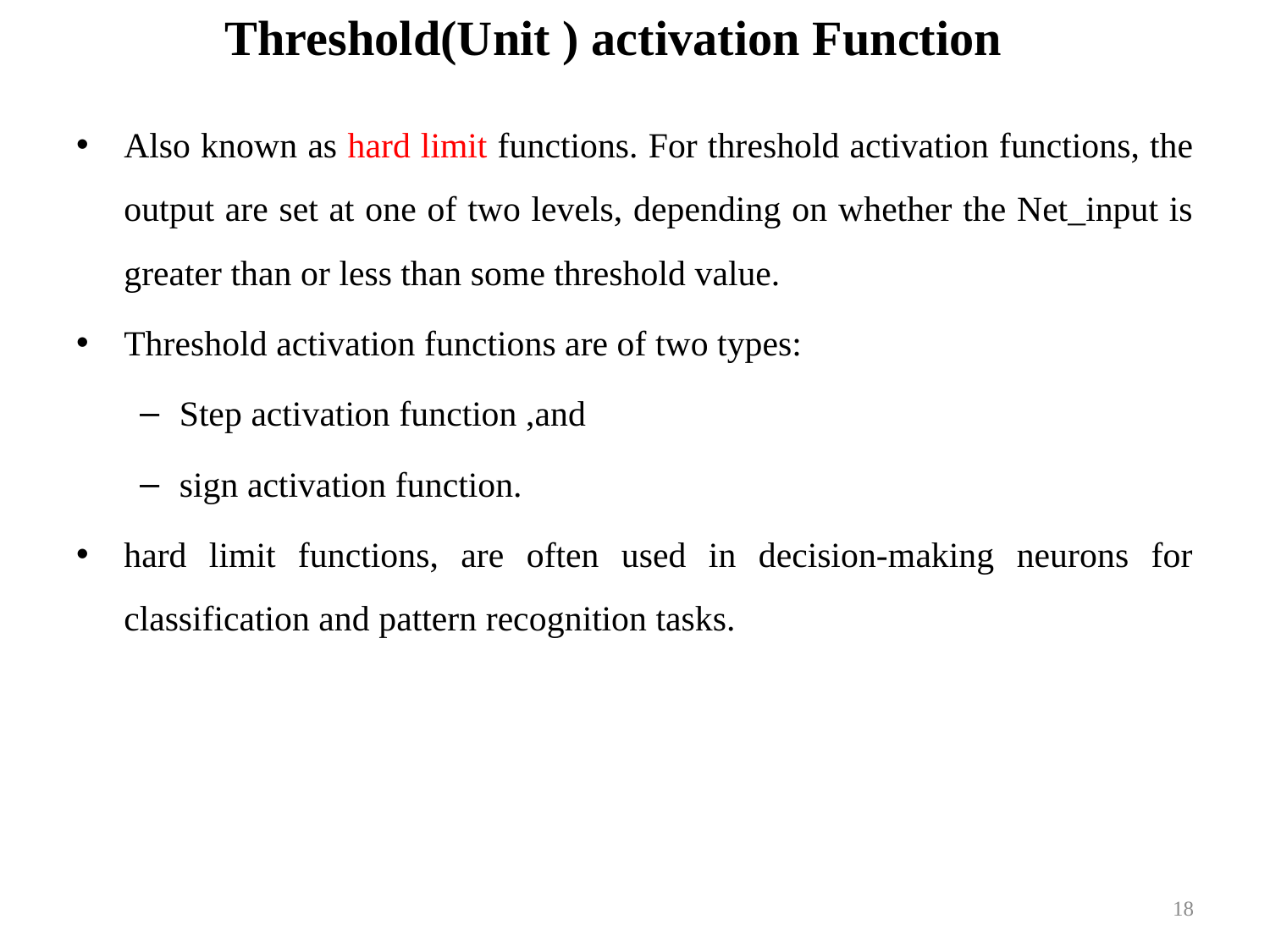

Threshold(Unit ) activation Function
Also known as hard limit functions. For threshold activation functions, the output are set at one of two levels, depending on whether the Net_input is greater than or less than some threshold value.
Threshold activation functions are of two types:
Step activation function ,and
sign activation function.
hard limit functions, are often used in decision-making neurons for classification and pattern recognition tasks.

18